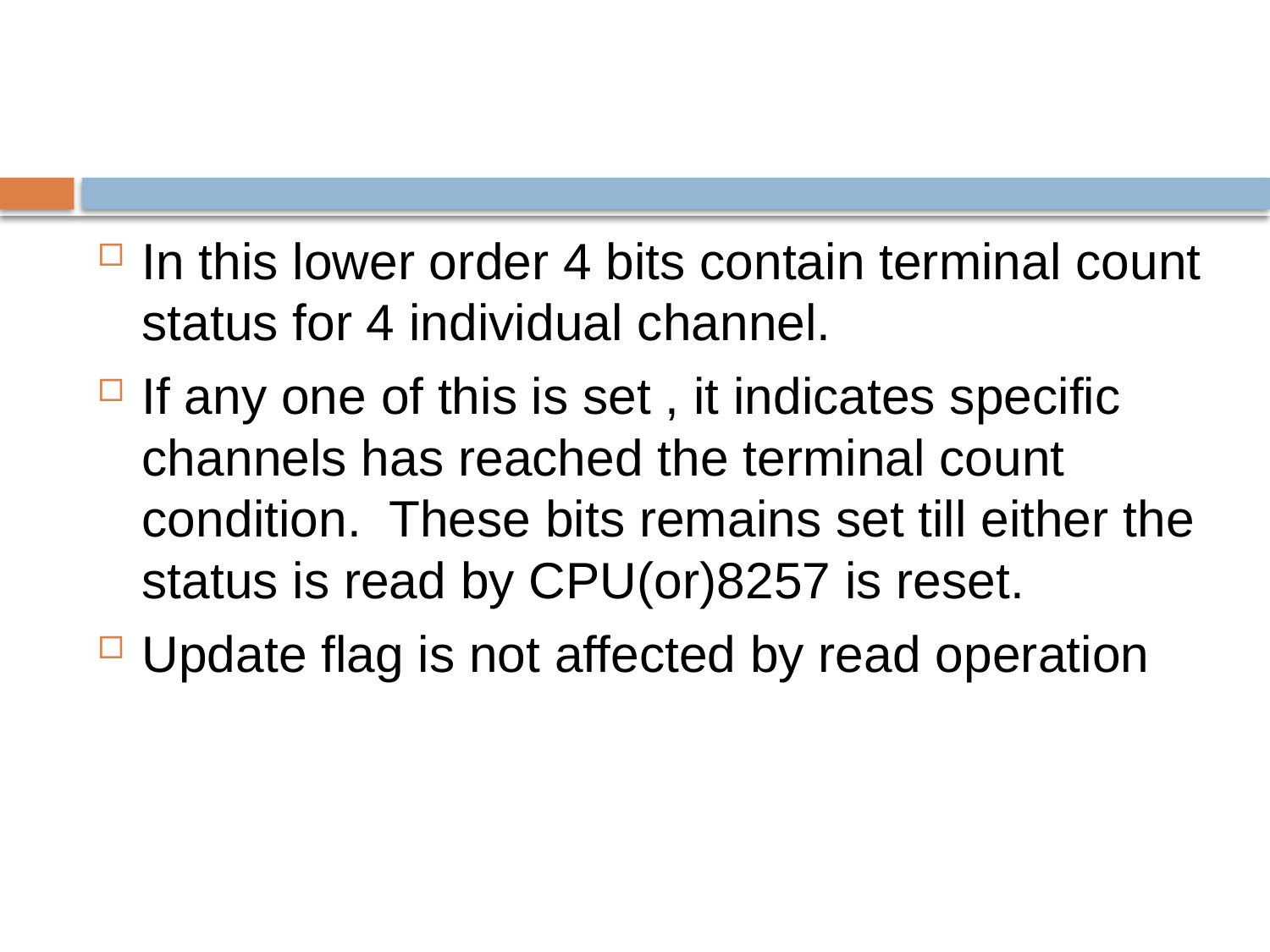

#
In this lower order 4 bits contain terminal count status for 4 individual channel.
If any one of this is set , it indicates specific channels has reached the terminal count condition.  These bits remains set till either the status is read by CPU(or)8257 is reset.
Update flag is not affected by read operation